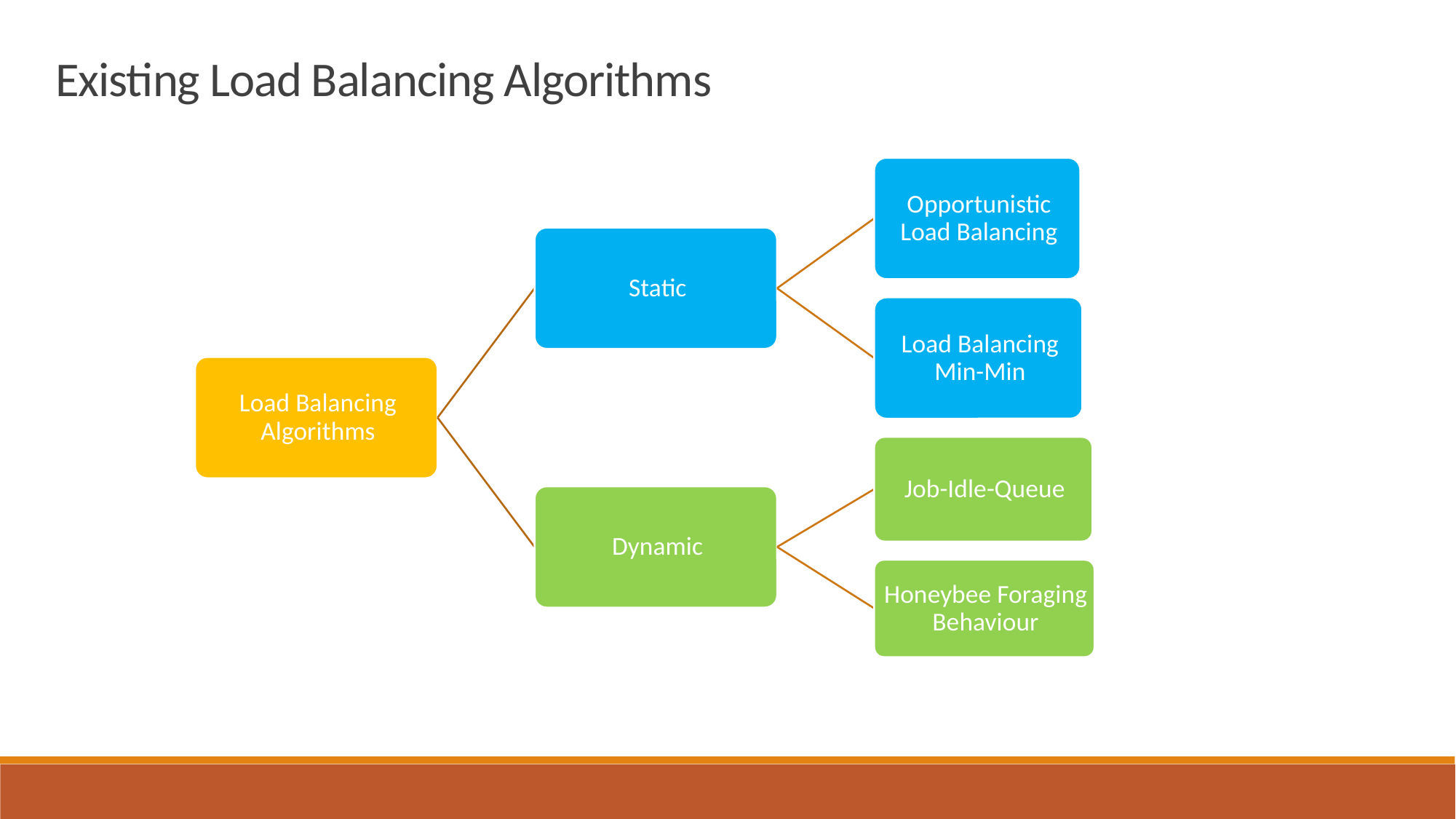

Existing Load Balancing Algorithms
Load Balancing Algorithms

Static

Opportunistic Load Balancing

Load Balancing Min-Min

Dynamic

Job-Idle-Queue

Honeybee Foraging Behaviour